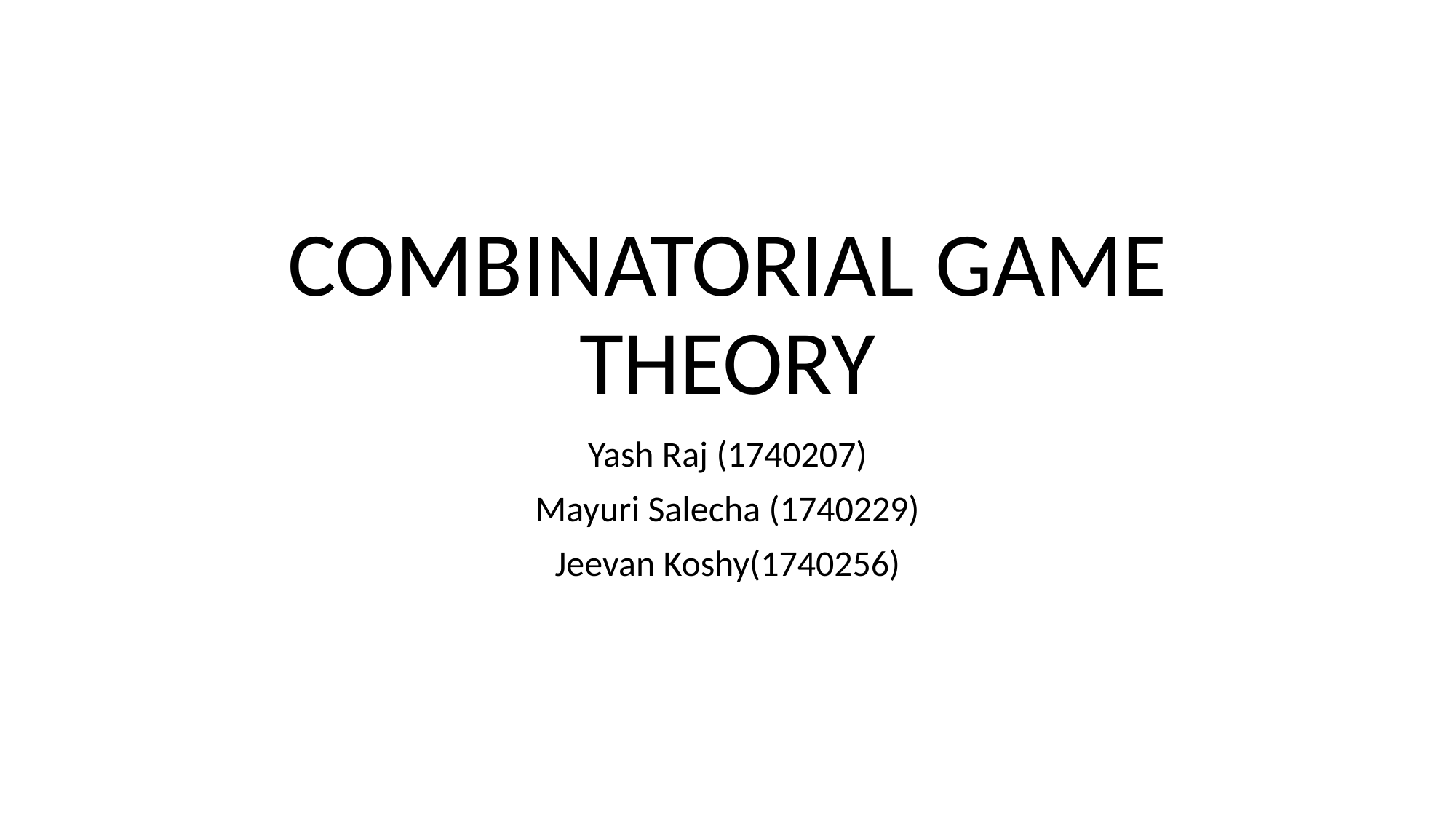

# COMBINATORIAL GAME THEORY
Yash Raj (1740207)
Mayuri Salecha (1740229)
Jeevan Koshy(1740256)